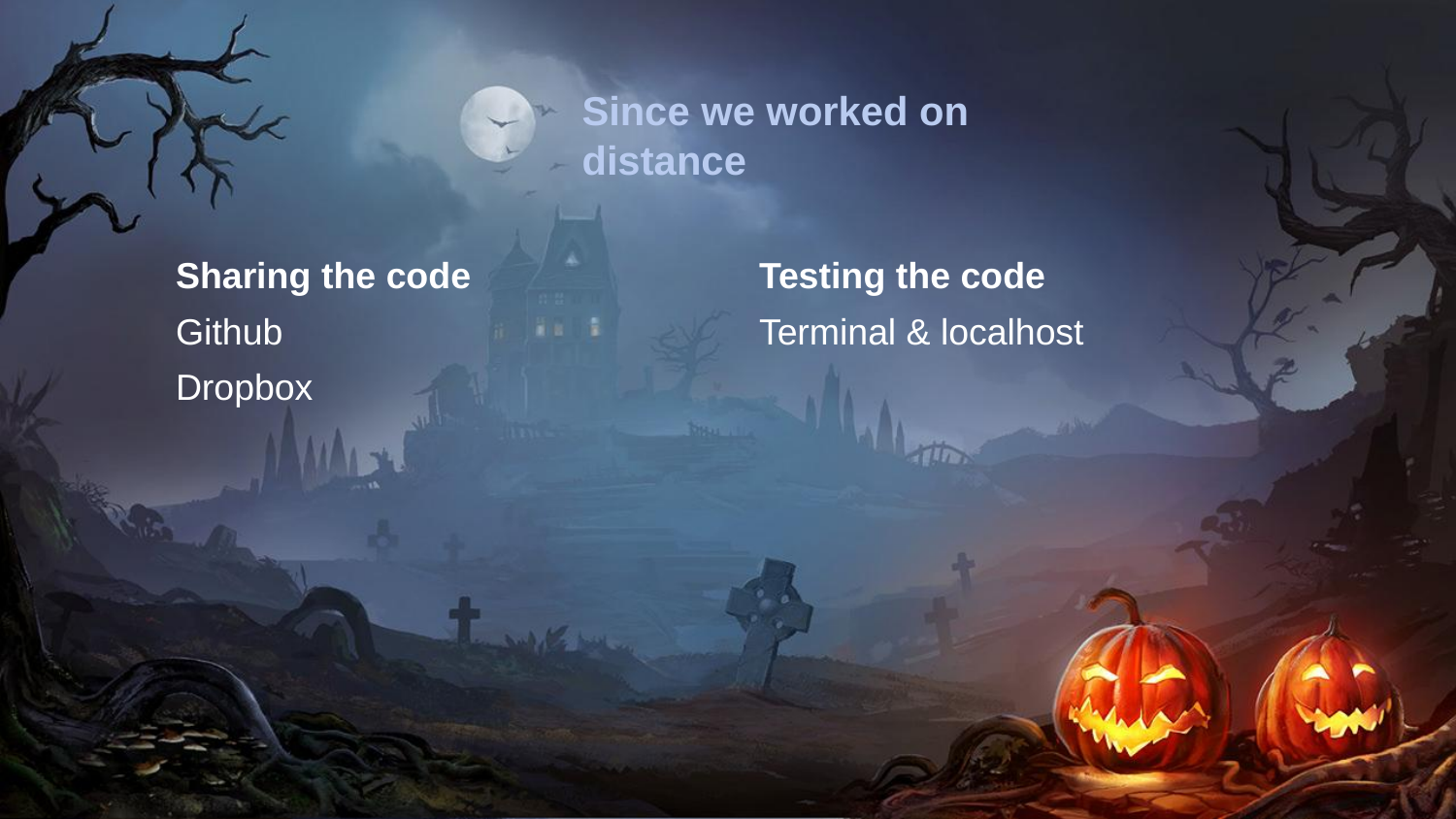

# Since we worked on distance
Sharing the code
Github
Dropbox
Testing the code
Terminal & localhost